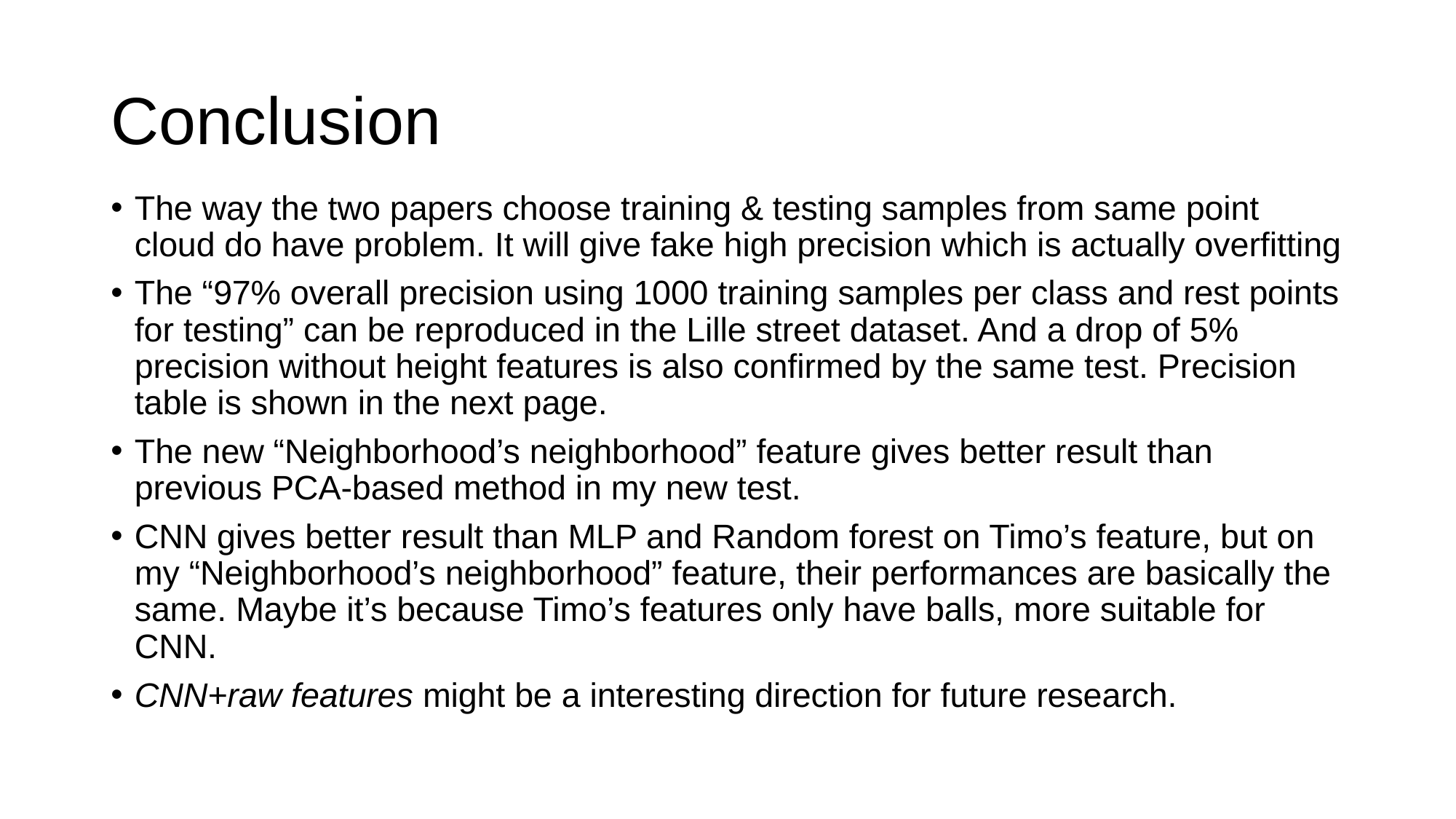

# Conclusion
The way the two papers choose training & testing samples from same point cloud do have problem. It will give fake high precision which is actually overfitting
The “97% overall precision using 1000 training samples per class and rest points for testing” can be reproduced in the Lille street dataset. And a drop of 5% precision without height features is also confirmed by the same test. Precision table is shown in the next page.
The new “Neighborhood’s neighborhood” feature gives better result than previous PCA-based method in my new test.
CNN gives better result than MLP and Random forest on Timo’s feature, but on my “Neighborhood’s neighborhood” feature, their performances are basically the same. Maybe it’s because Timo’s features only have balls, more suitable for CNN.
CNN+raw features might be a interesting direction for future research.